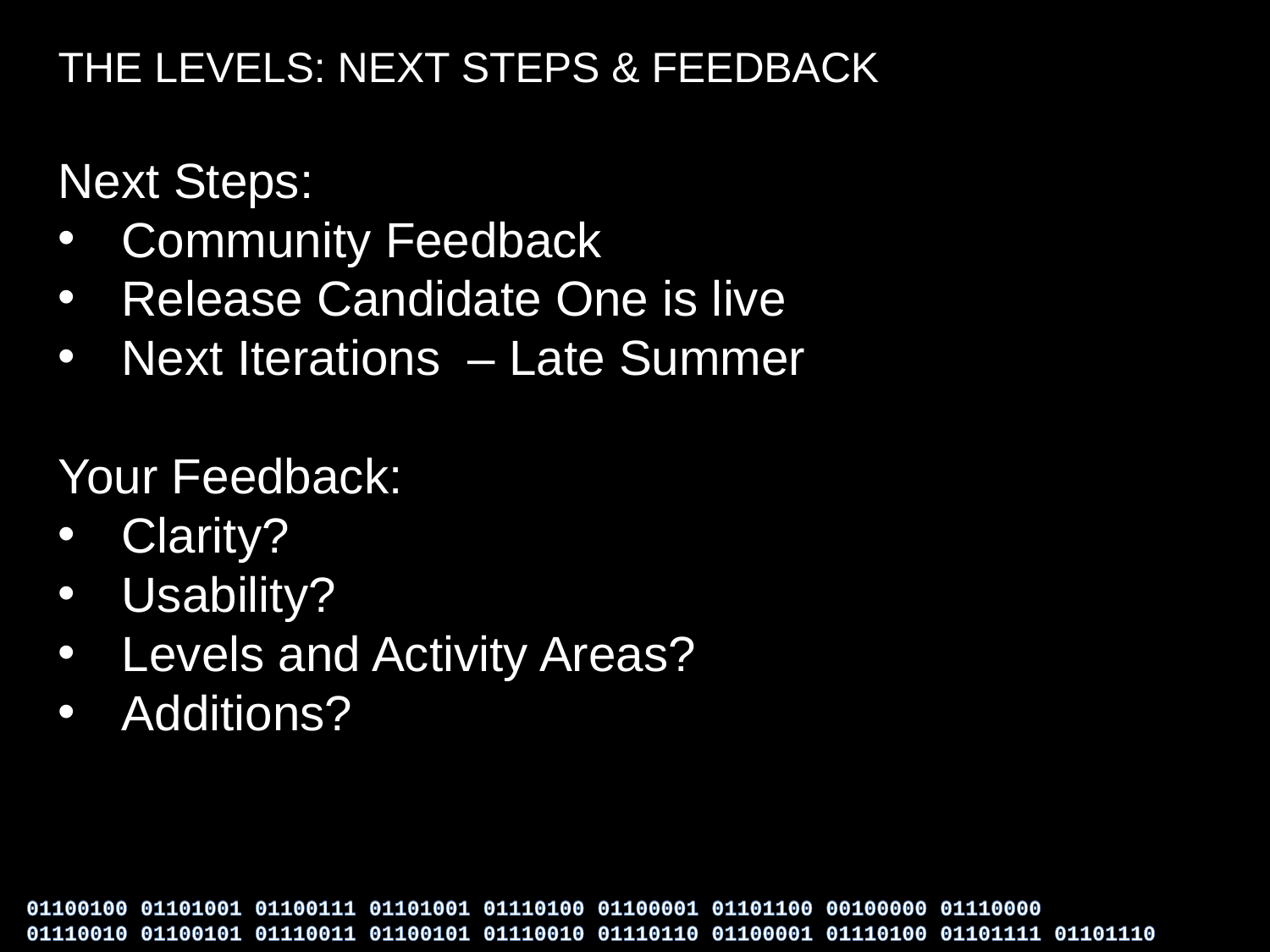

THE LEVELS: NEXT STEPS & FEEDBACK
Next Steps:
Community Feedback
Release Candidate One is live
Next Iterations  – Late Summer

Your Feedback:
Clarity?
Usability?
Levels and Activity Areas?
Additions?
01100100 01101001 01100111 01101001 01110100 01100001 01101100 00100000 01110000
01110010 01100101 01110011 01100101 01110010 01110110 01100001 01110100 01101111 01101110
01100100 01101001 01100111 01101001 01110100 01100001 01101100 00100000 01110000
01110010 01100101 01110011 01100101 01110010 01110110 01100001 01110100 01101111 01101110